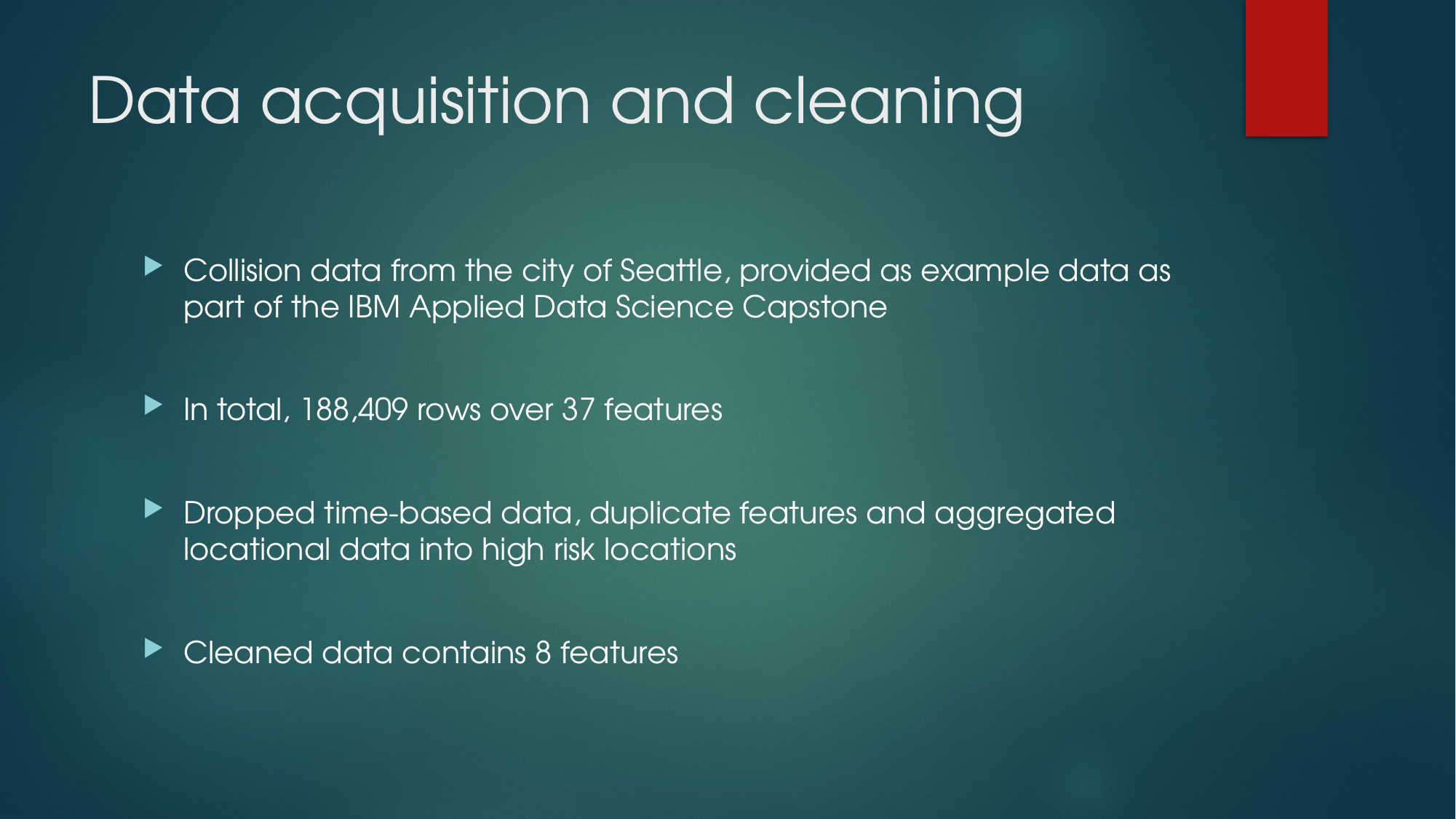

# Data acquisition and cleaning
Collision data from the city of Seattle, provided as example data as part of the IBM Applied Data Science Capstone

In total, 188,409 rows over 37 features

Dropped time-based data, duplicate features and aggregated locational data into high risk locations

Cleaned data contains 8 features